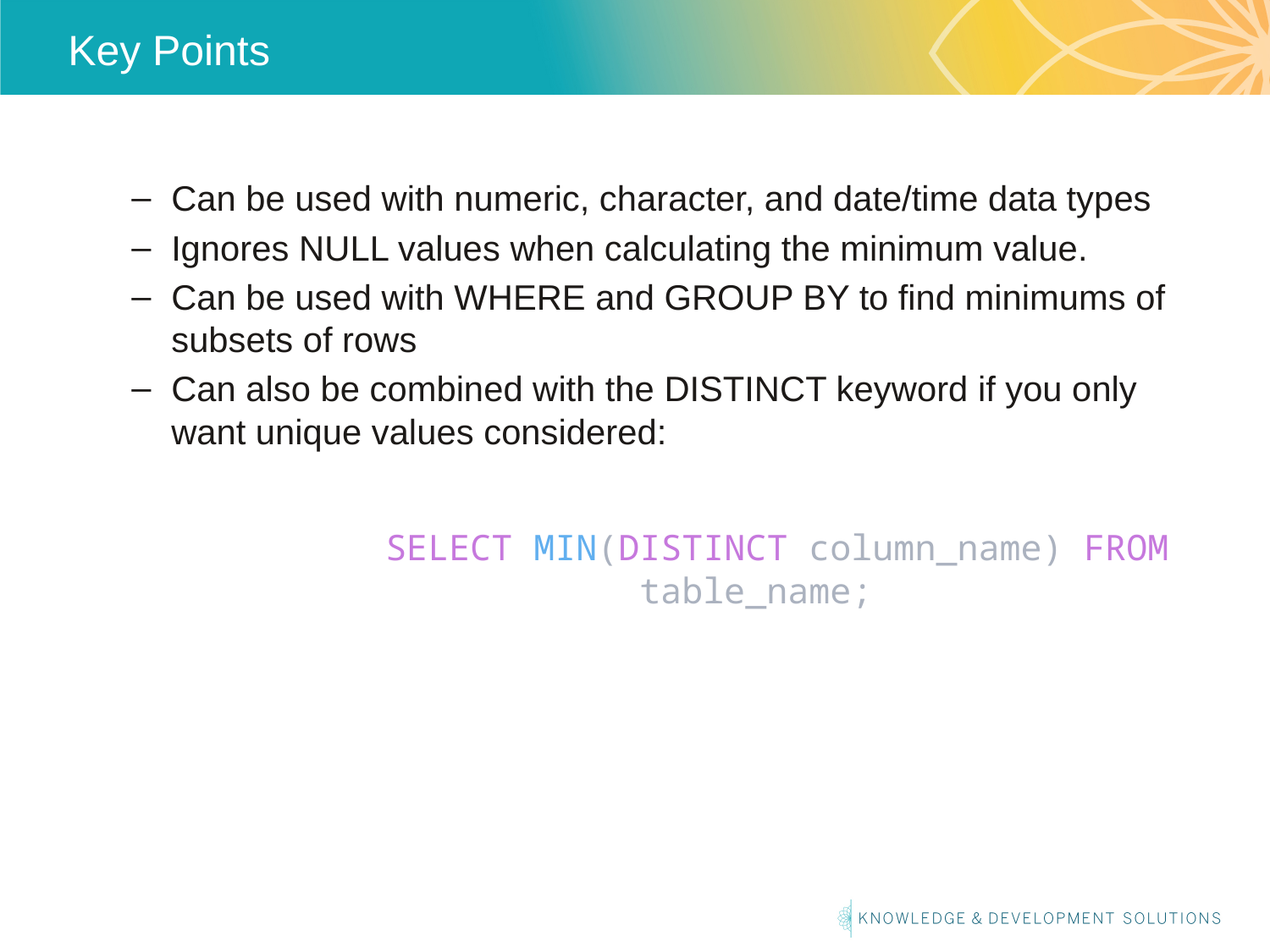

# Key Points
Can be used with numeric, character, and date/time data types
Ignores NULL values when calculating the minimum value.
Can be used with WHERE and GROUP BY to find minimums of subsets of rows
Can also be combined with the DISTINCT keyword if you only want unique values considered:

		SELECT MIN(DISTINCT column_name) FROM 				table_name;